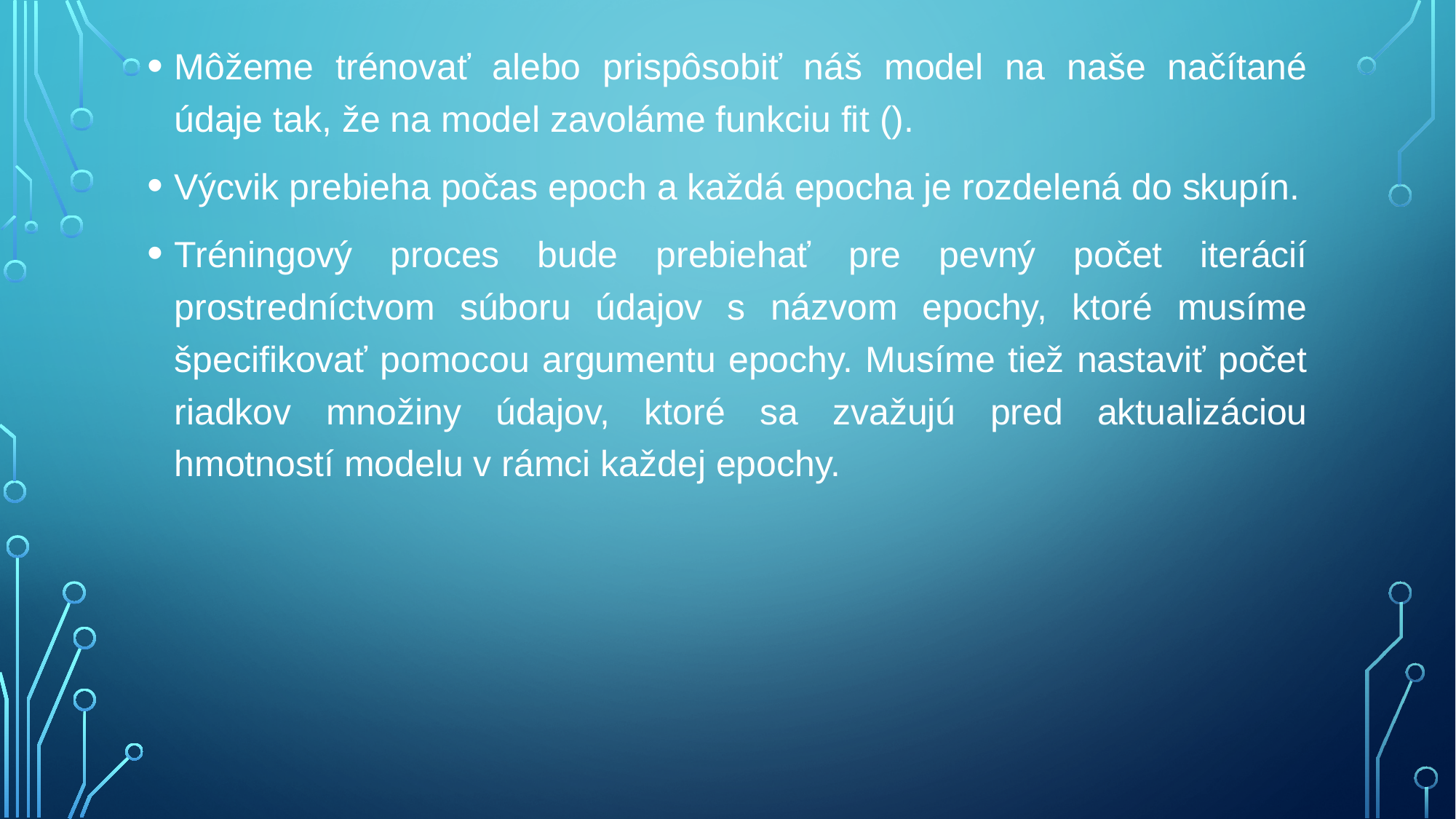

Môžeme trénovať alebo prispôsobiť náš model na naše načítané údaje tak, že na model zavoláme funkciu fit ().
Výcvik prebieha počas epoch a každá epocha je rozdelená do skupín.
Tréningový proces bude prebiehať pre pevný počet iterácií prostredníctvom súboru údajov s názvom epochy, ktoré musíme špecifikovať pomocou argumentu epochy. Musíme tiež nastaviť počet riadkov množiny údajov, ktoré sa zvažujú pred aktualizáciou hmotností modelu v rámci každej epochy.